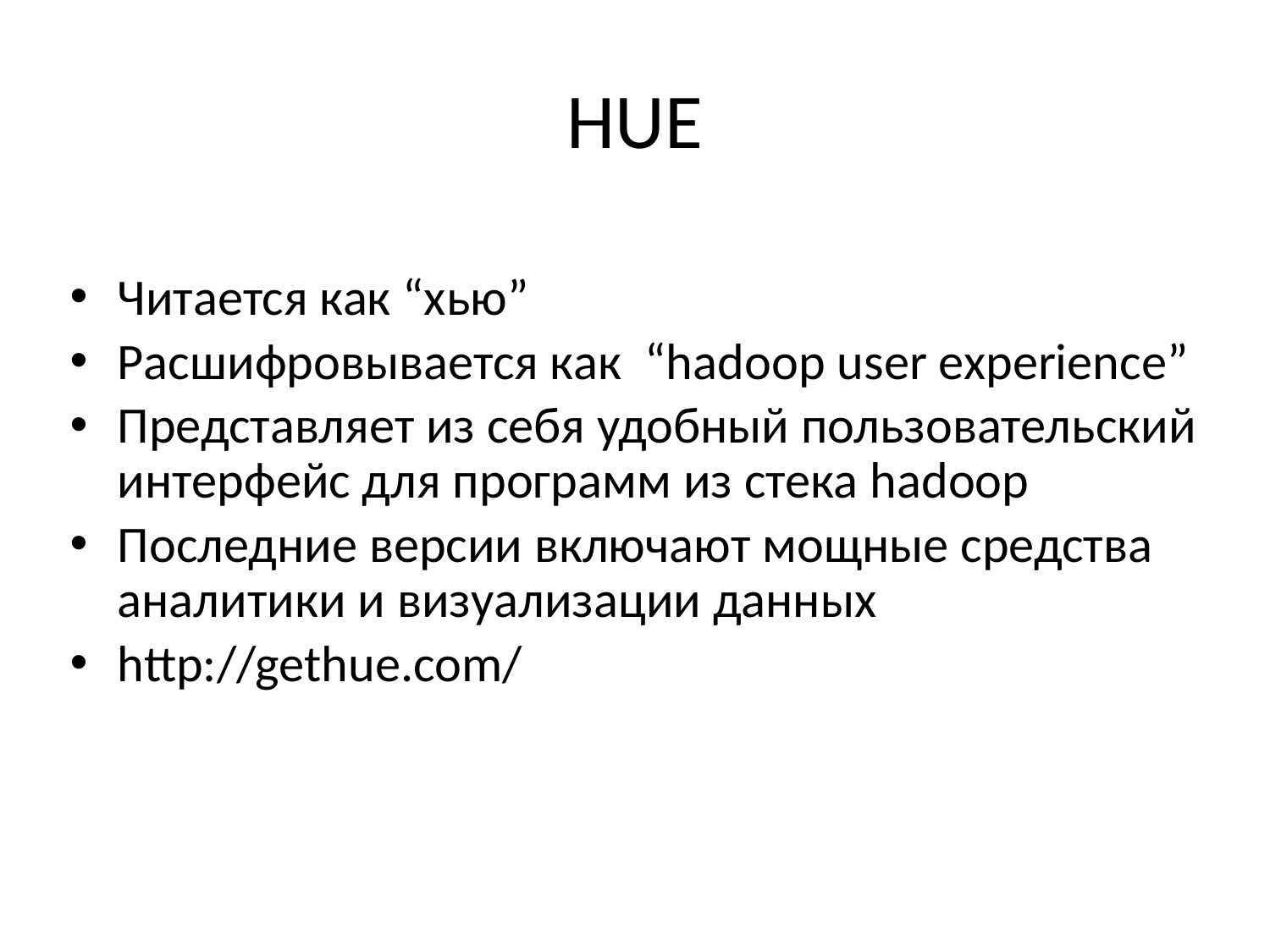

# HUE

Читается как “хью”
Расшифровывается как  “hadoop user experience”
Представляет из себя удобный пользовательский интерфейс для программ из стека hadoop
Последние версии включают мощные средства аналитики и визуализации данных
http://gethue.com/